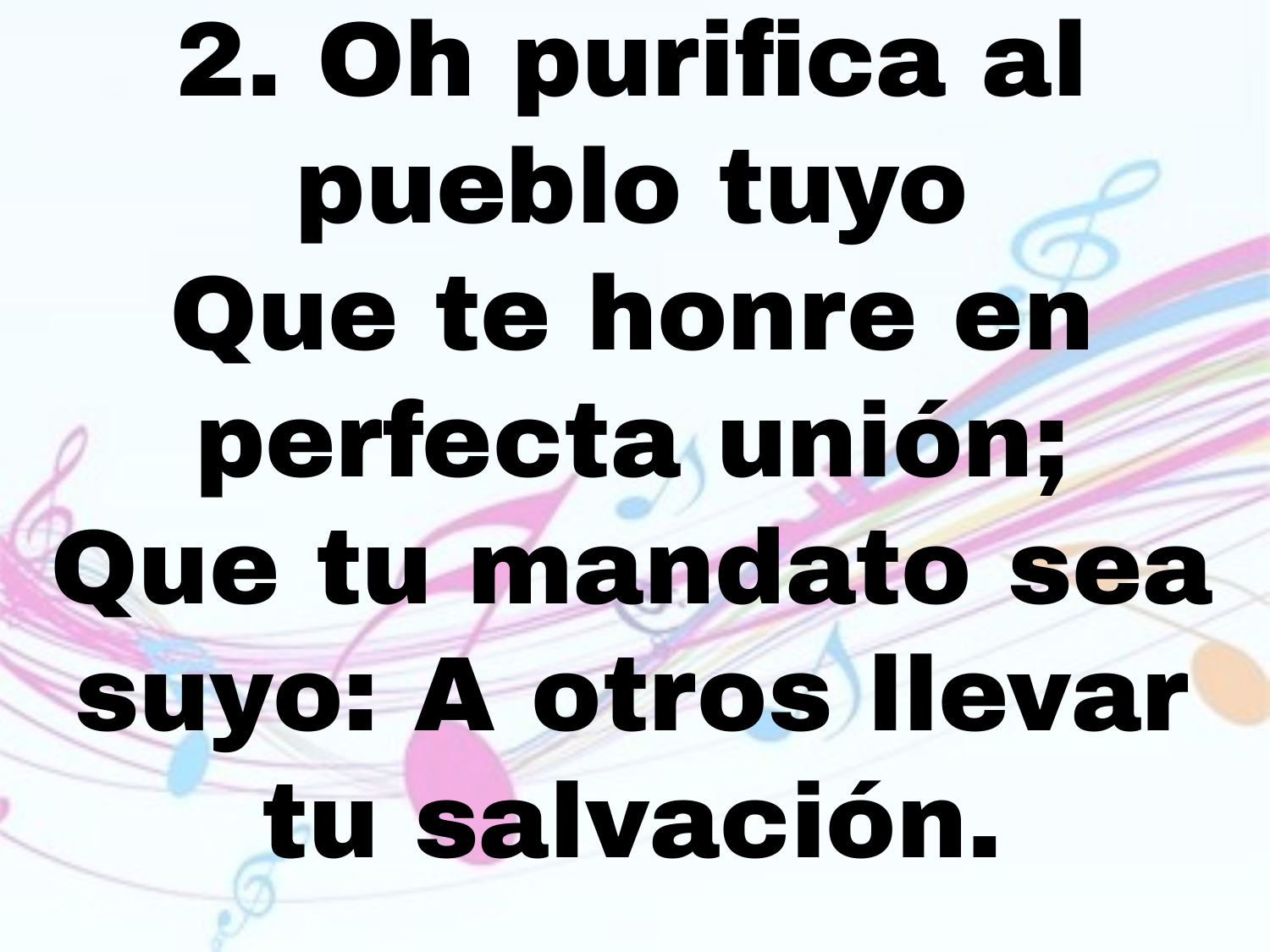

2. Oh purifica al pueblo tuyo
Que te honre en perfecta unión;
Que tu mandato sea suyo: A otros llevar tu salvación.